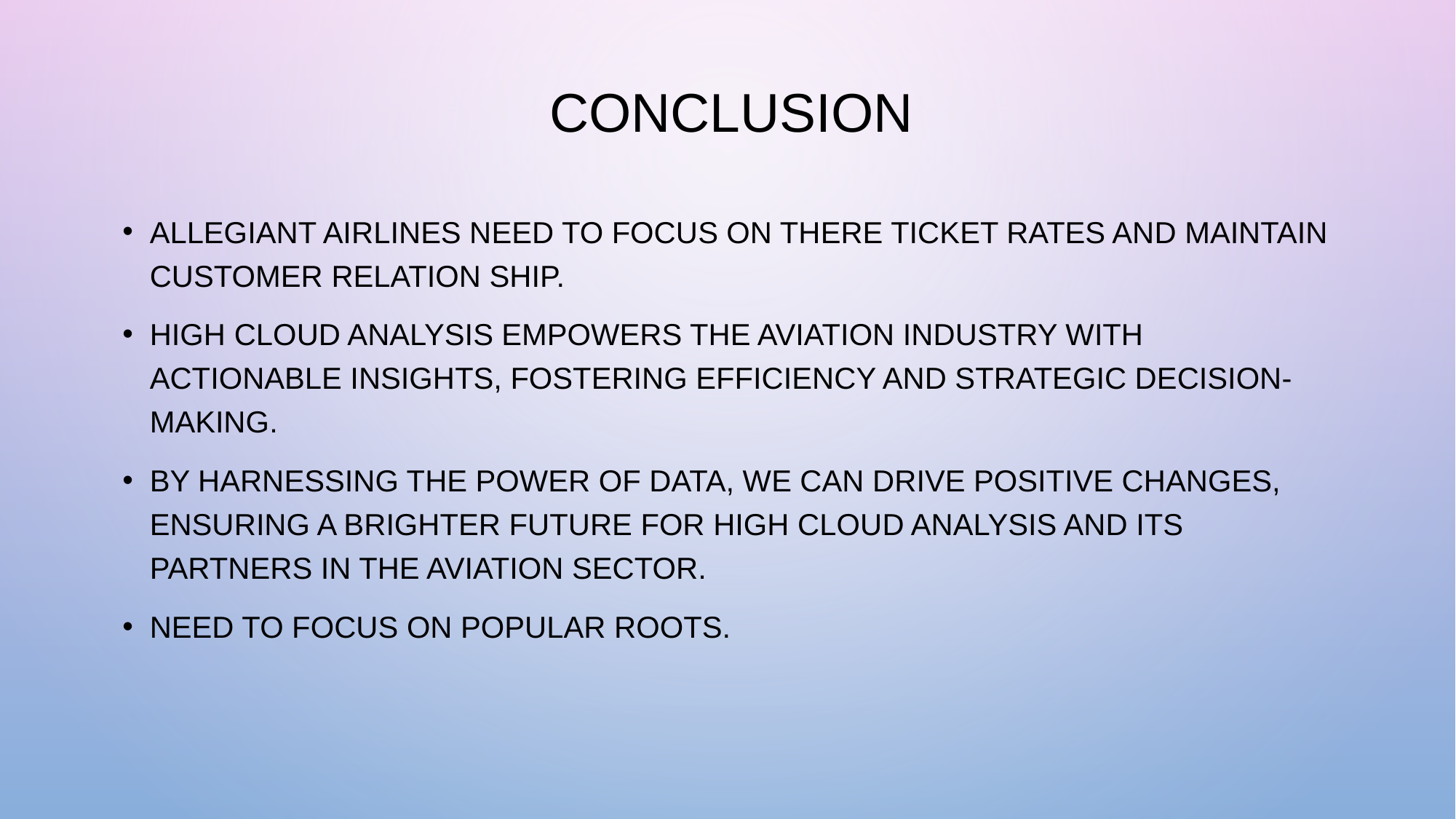

# CONCLUSION
Allegiant airlines need to focus on there ticket rates and maintain customer relation ship.
High cloud Analysis empowers the aviation industry with actionable insights, fostering efficiency and strategic decision-making.
By harnessing the power of data, we can drive positive changes, ensuring a brighter future for High Cloud Analysis and its partners in the aviation sector.
Need to focus on popular roots.